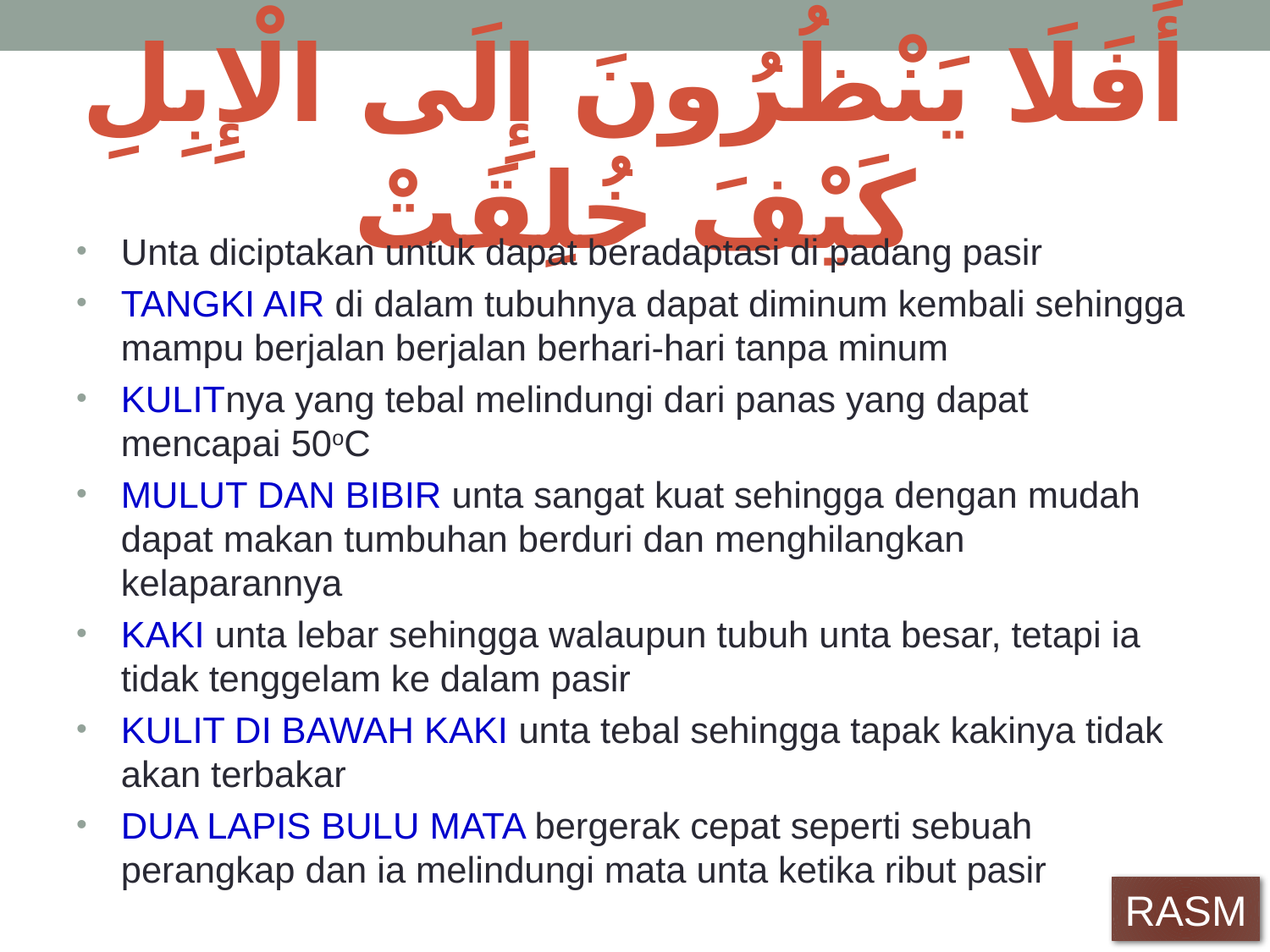

# أَفَلَا يَنْظُرُونَ إِلَى الْإِبِلِ كَيْفَ خُلِقَتْ
Unta diciptakan untuk dapat beradaptasi di padang pasir
TANGKI AIR di dalam tubuhnya dapat diminum kembali sehingga mampu berjalan berjalan berhari-hari tanpa minum
KULITnya yang tebal melindungi dari panas yang dapat mencapai 50oC
MULUT DAN BIBIR unta sangat kuat sehingga dengan mudah dapat makan tumbuhan berduri dan menghilangkan kelaparannya
KAKI unta lebar sehingga walaupun tubuh unta besar, tetapi ia tidak tenggelam ke dalam pasir
KULIT DI BAWAH KAKI unta tebal sehingga tapak kakinya tidak akan terbakar
DUA LAPIS BULU MATA bergerak cepat seperti sebuah perangkap dan ia melindungi mata unta ketika ribut pasir
RASM